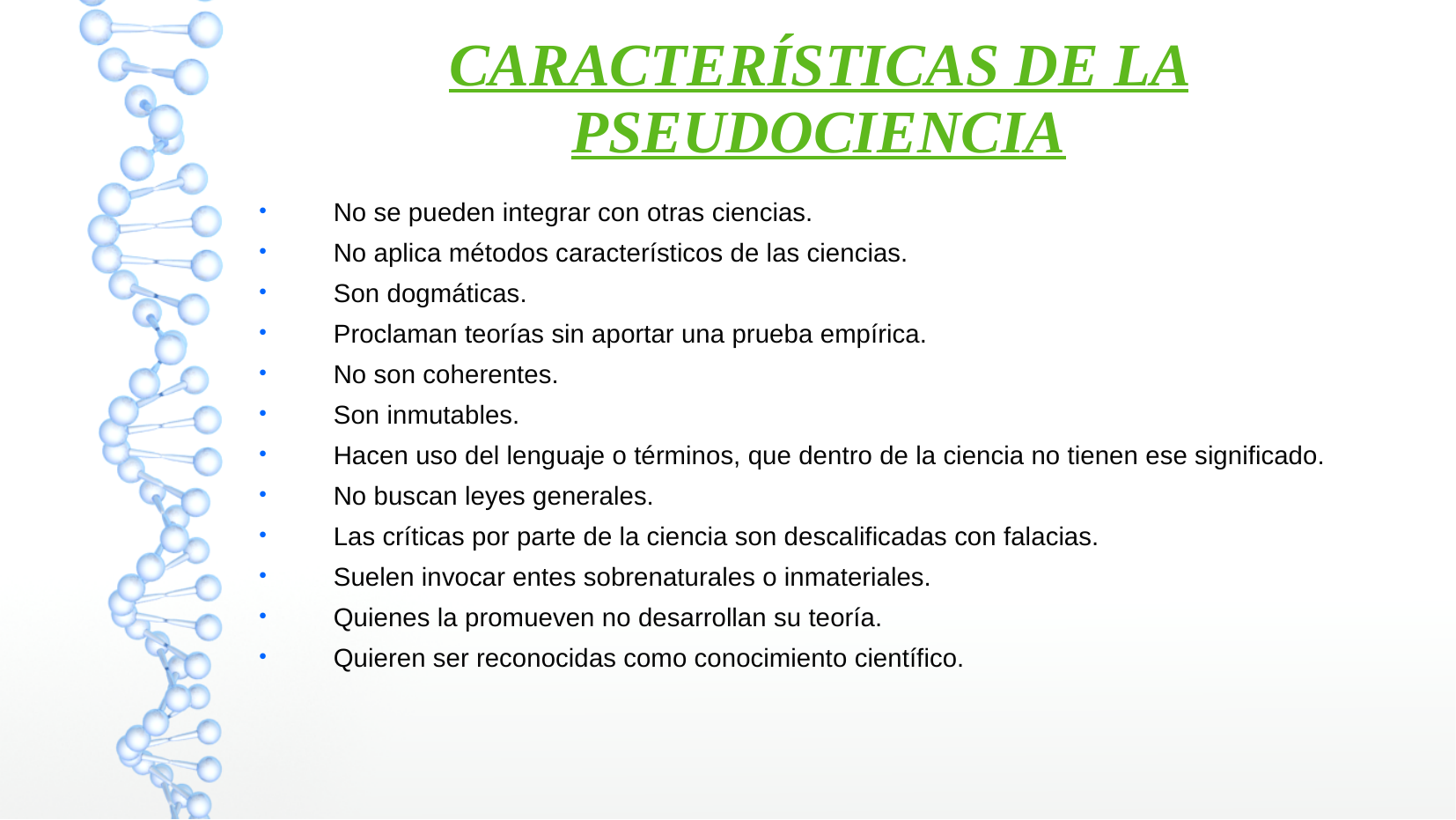

CARACTERÍSTICAS DE LA PSEUDOCIENCIA
No se pueden integrar con otras ciencias.
No aplica métodos característicos de las ciencias.
Son dogmáticas.
Proclaman teorías sin aportar una prueba empírica.
No son coherentes.
Son inmutables.
Hacen uso del lenguaje o términos, que dentro de la ciencia no tienen ese significado.
No buscan leyes generales.
Las críticas por parte de la ciencia son descalificadas con falacias.
Suelen invocar entes sobrenaturales o inmateriales.
Quienes la promueven no desarrollan su teoría.
Quieren ser reconocidas como conocimiento científico.